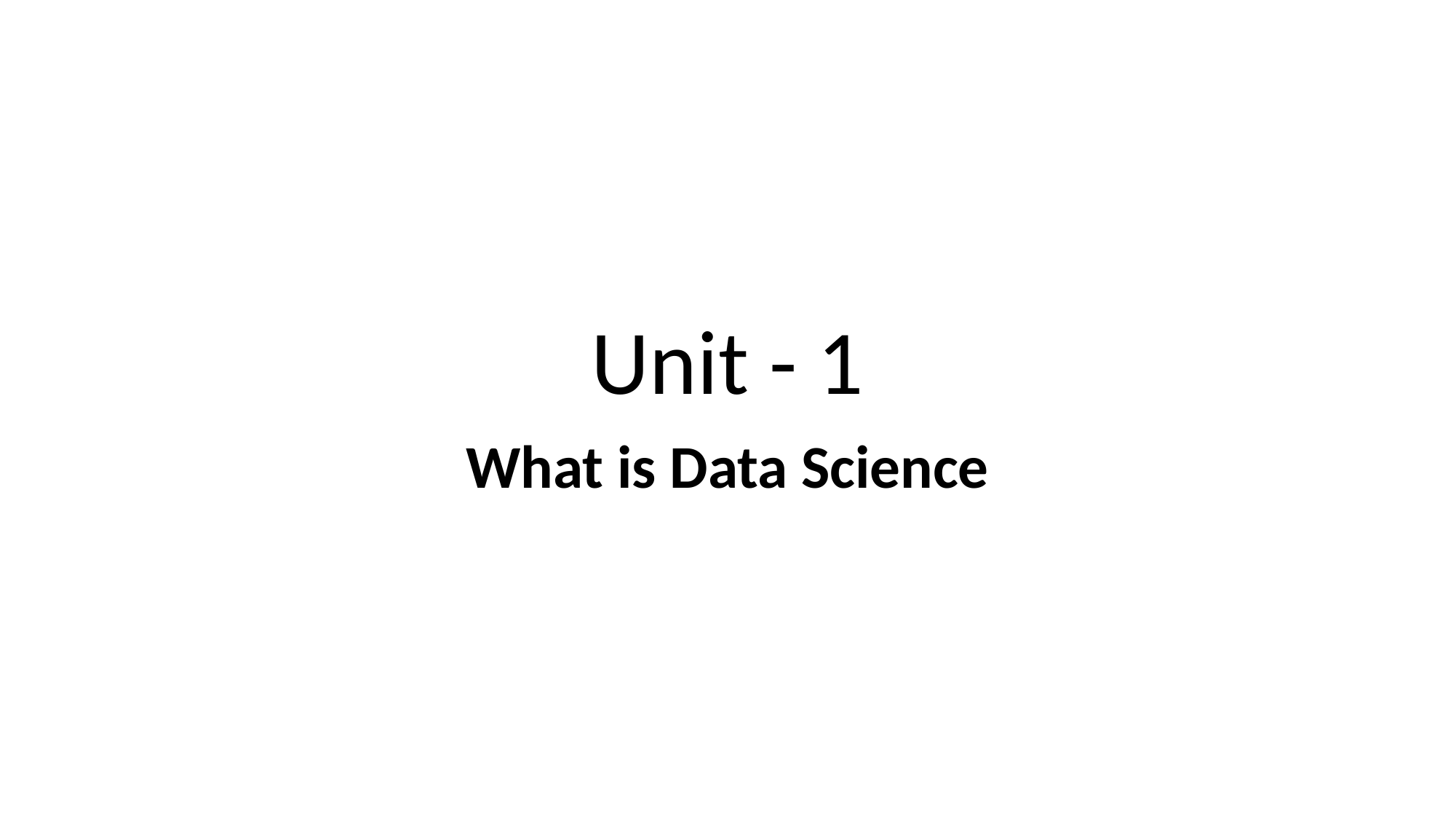

# Unit - 1
What is Data Science